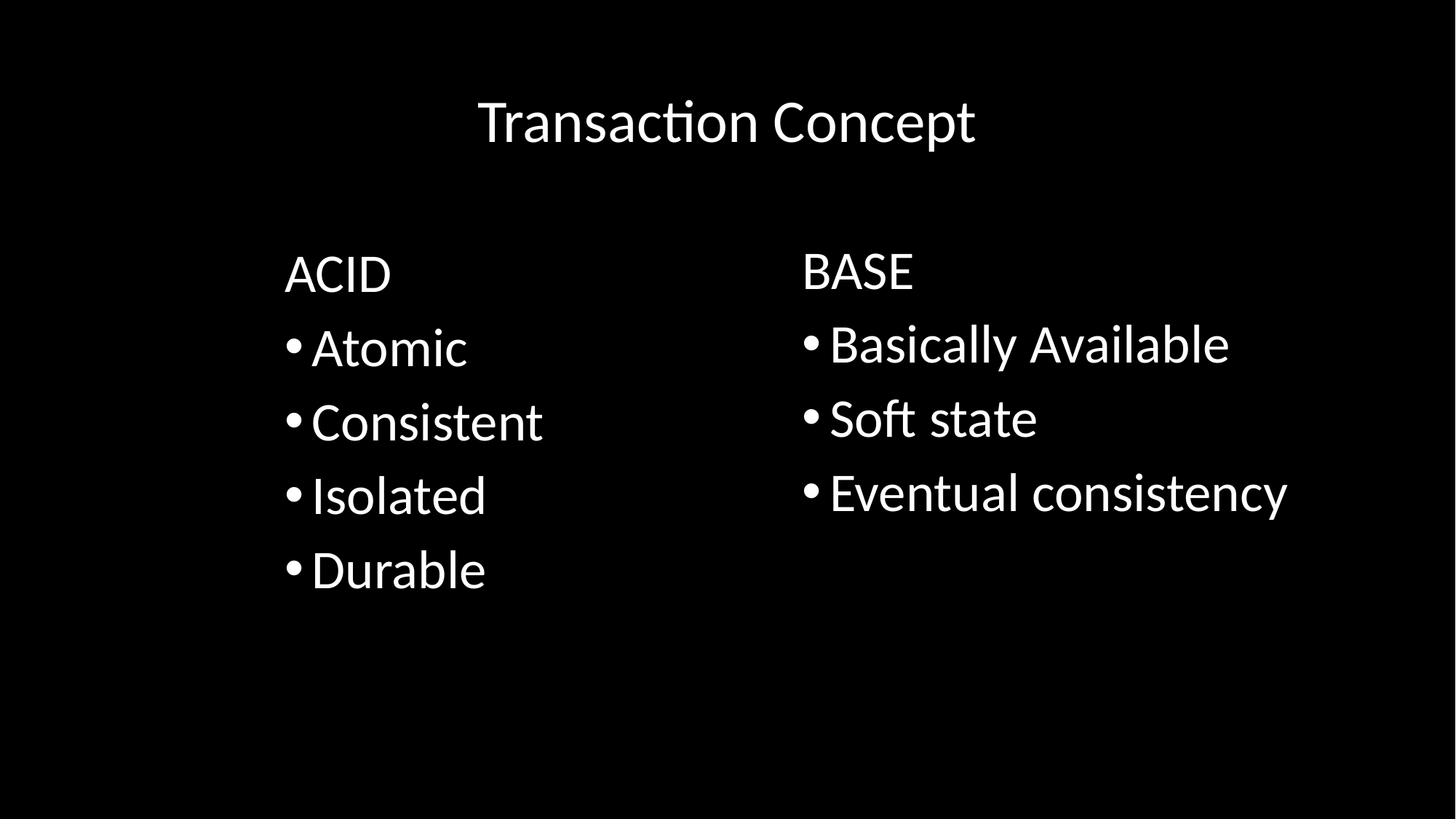

# Transaction Concept
BASE
Basically Available
Soft state
Eventual consistency

ACID
Atomic
Consistent
Isolated
Durable